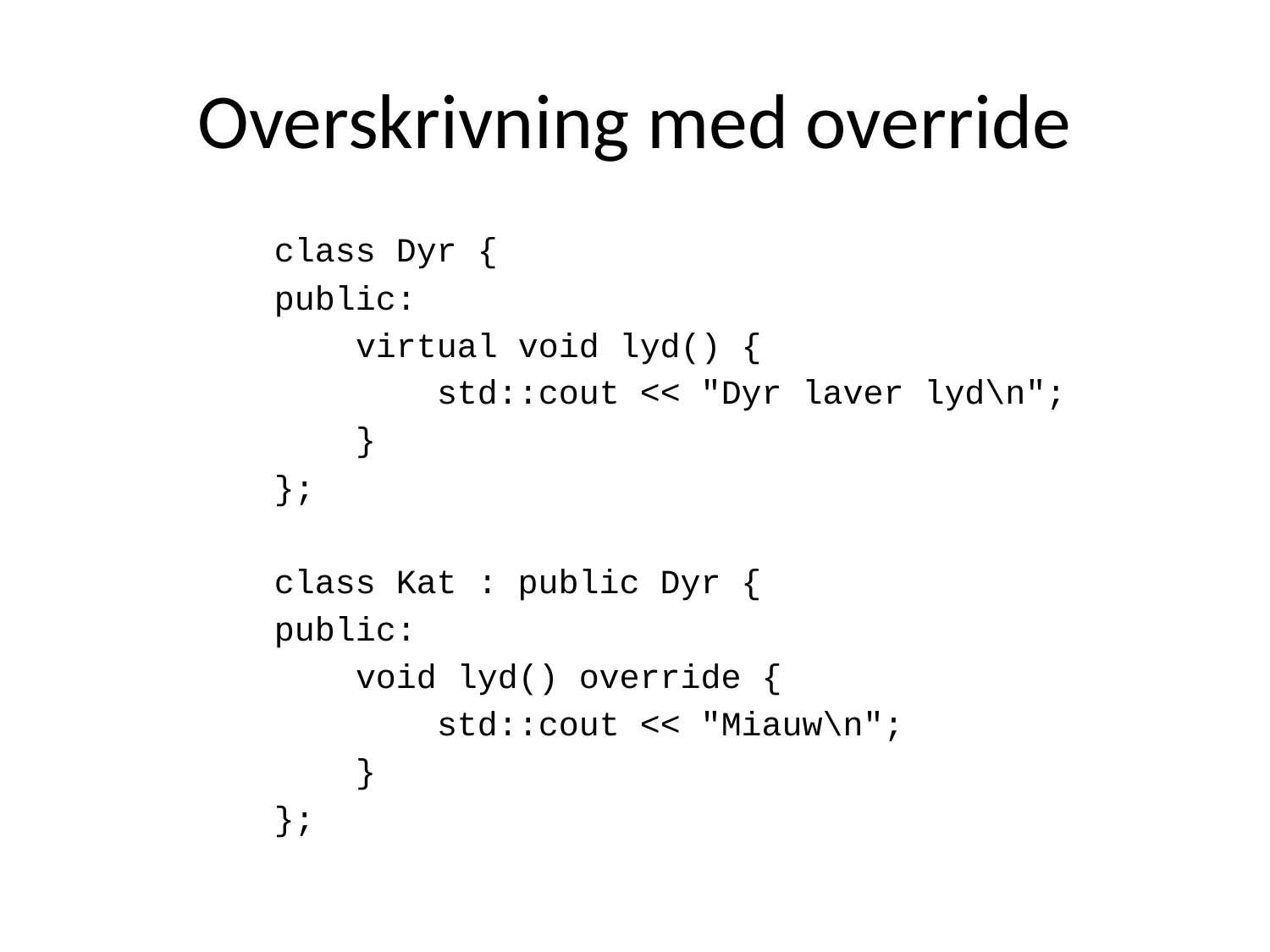

# Overskrivning med override
class Dyr {
public:
    virtual void lyd() {
        std::cout << "Dyr laver lyd\n";
    }
};

class Kat : public Dyr {
public:
    void lyd() override {
        std::cout << "Miauw\n";
    }
};